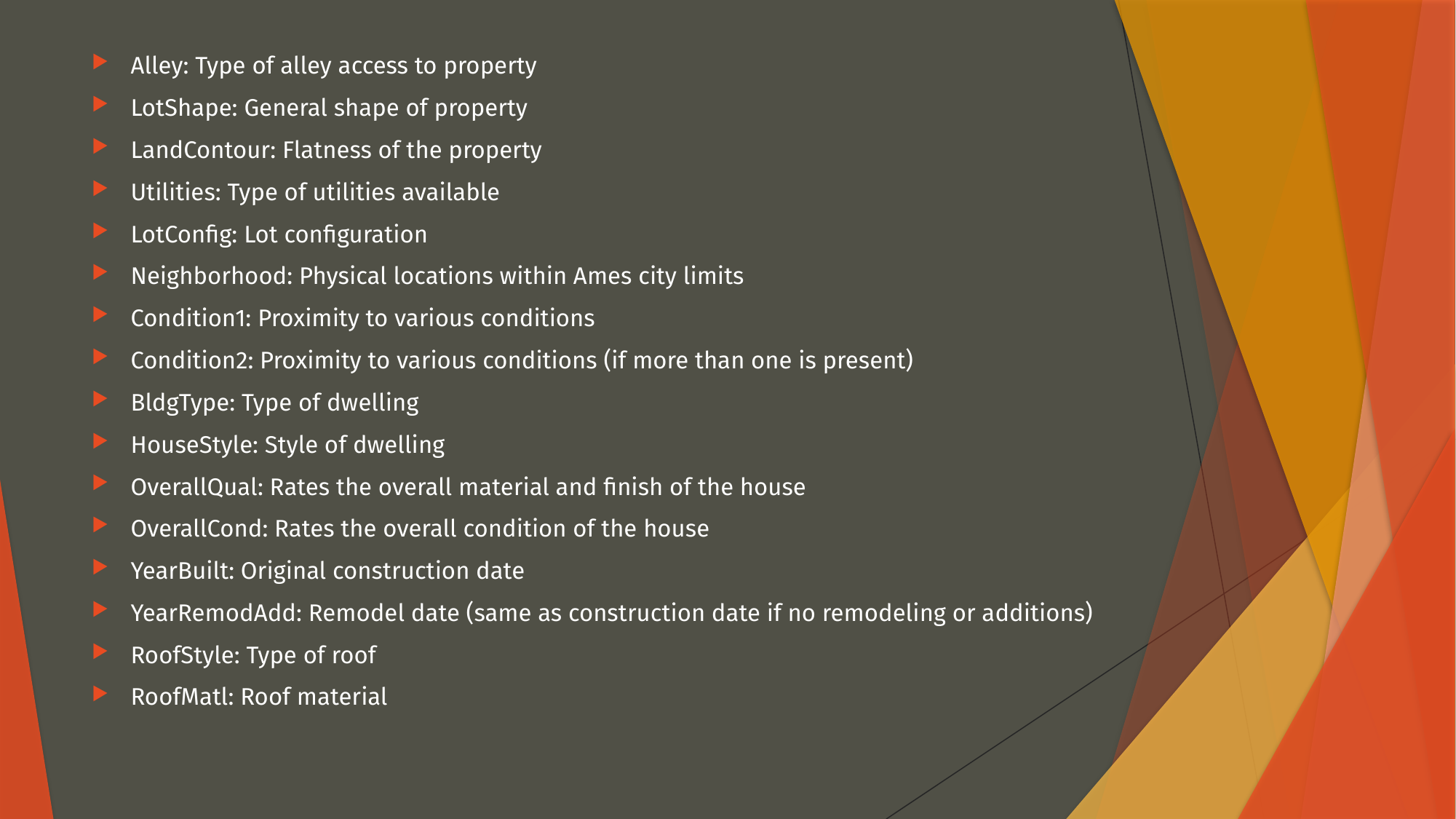

Alley: Type of alley access to property
LotShape: General shape of property
LandContour: Flatness of the property
Utilities: Type of utilities available
LotConfig: Lot configuration
Neighborhood: Physical locations within Ames city limits
Condition1: Proximity to various conditions
Condition2: Proximity to various conditions (if more than one is present)
BldgType: Type of dwelling
HouseStyle: Style of dwelling
OverallQual: Rates the overall material and finish of the house
OverallCond: Rates the overall condition of the house
YearBuilt: Original construction date
YearRemodAdd: Remodel date (same as construction date if no remodeling or additions)
RoofStyle: Type of roof
RoofMatl: Roof material